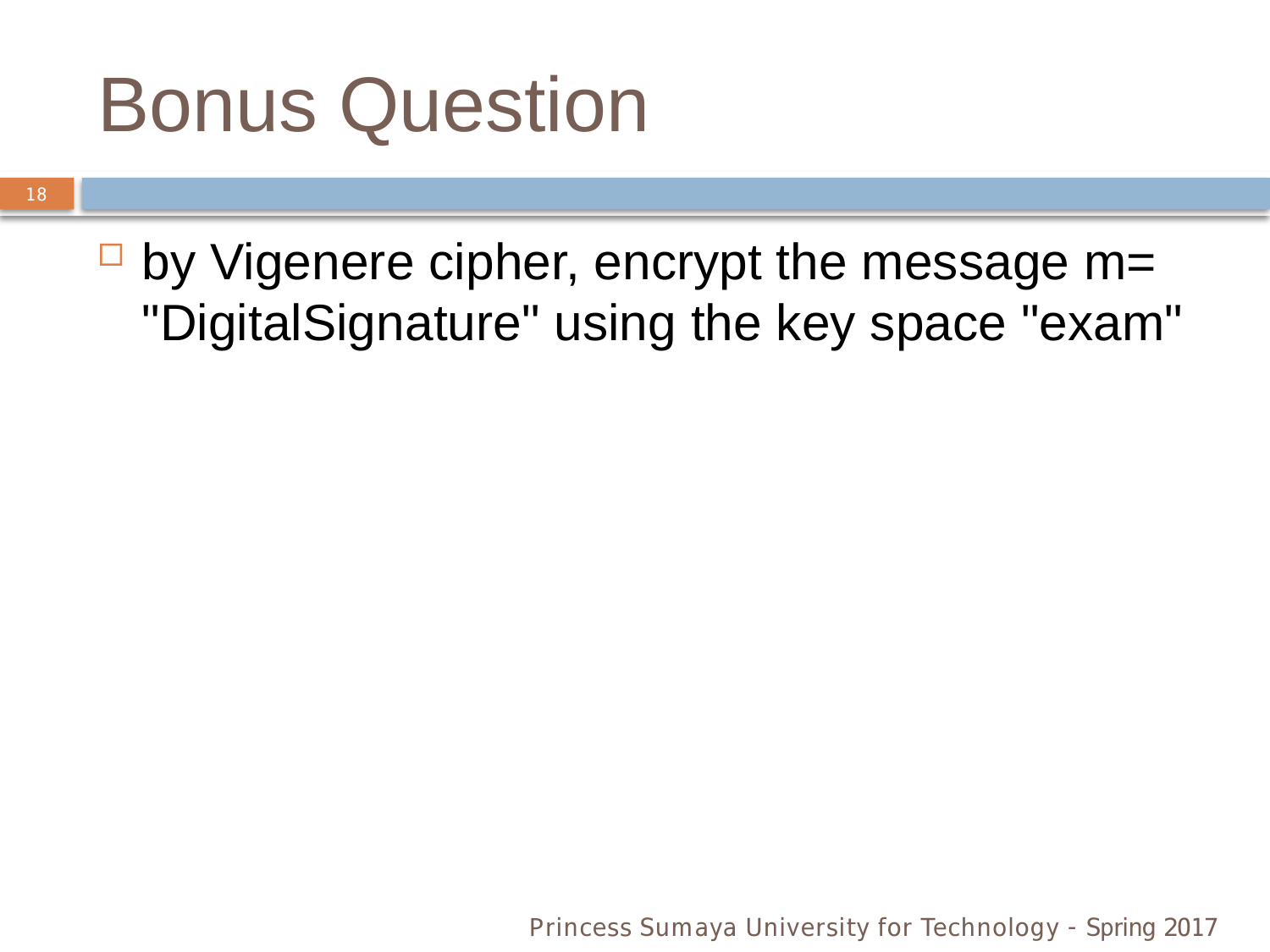

# Bonus Question
18
by Vigenere cipher, encrypt the message m= "DigitalSignature" using the key space "exam"
Princess Sumaya University for Technology - Spring 2017